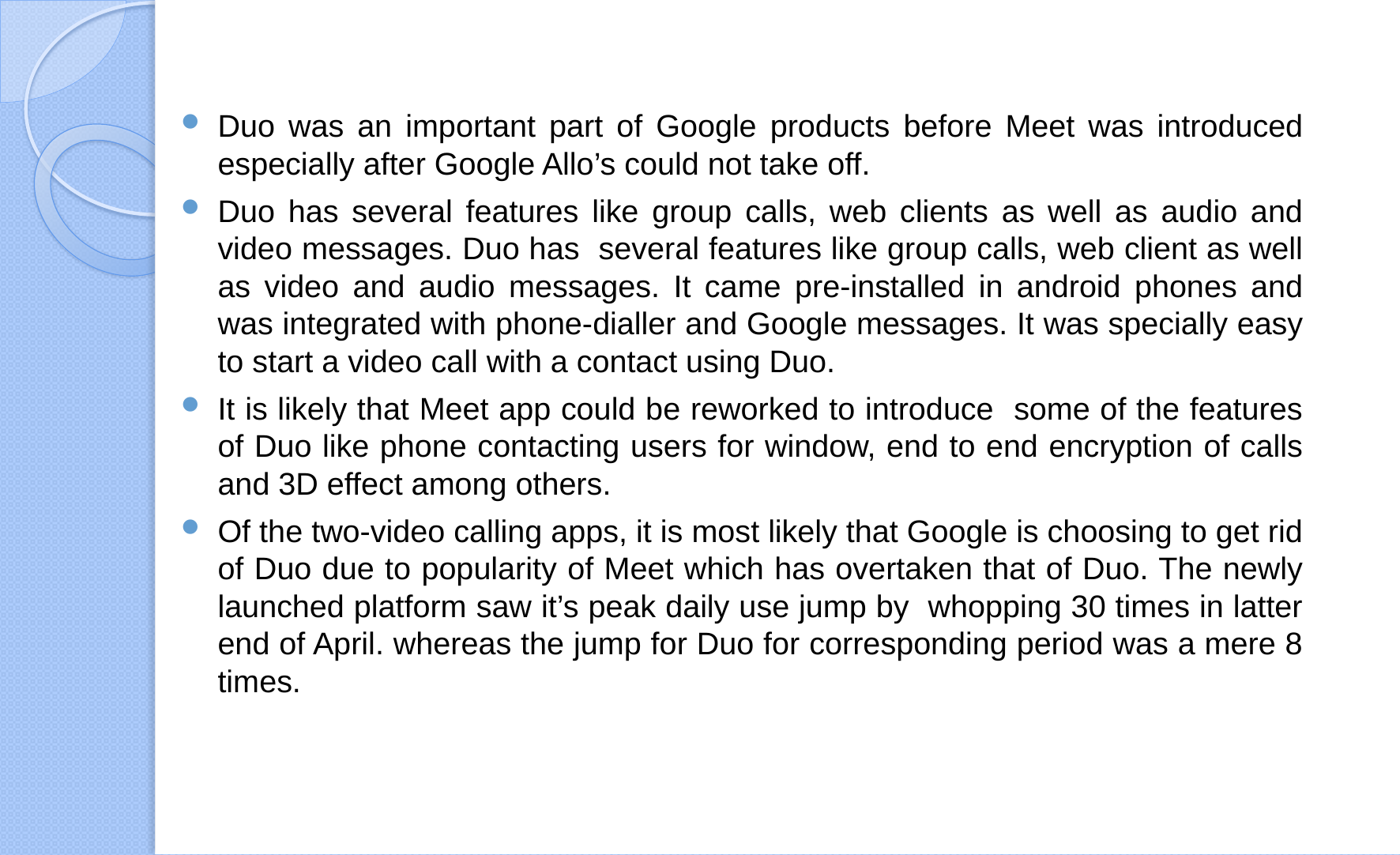

Duo was an important part of Google products before Meet was introduced especially after Google Allo’s could not take off.
Duo has several features like group calls, web clients as well as audio and video messages. Duo has  several features like group calls, web client as well as video and audio messages. It came pre-installed in android phones and was integrated with phone-dialler and Google messages. It was specially easy to start a video call with a contact using Duo.
It is likely that Meet app could be reworked to introduce  some of the features of Duo like phone contacting users for window, end to end encryption of calls and 3D effect among others.
Of the two-video calling apps, it is most likely that Google is choosing to get rid of Duo due to popularity of Meet which has overtaken that of Duo. The newly launched platform saw it’s peak daily use jump by  whopping 30 times in latter end of April. whereas the jump for Duo for corresponding period was a mere 8 times.